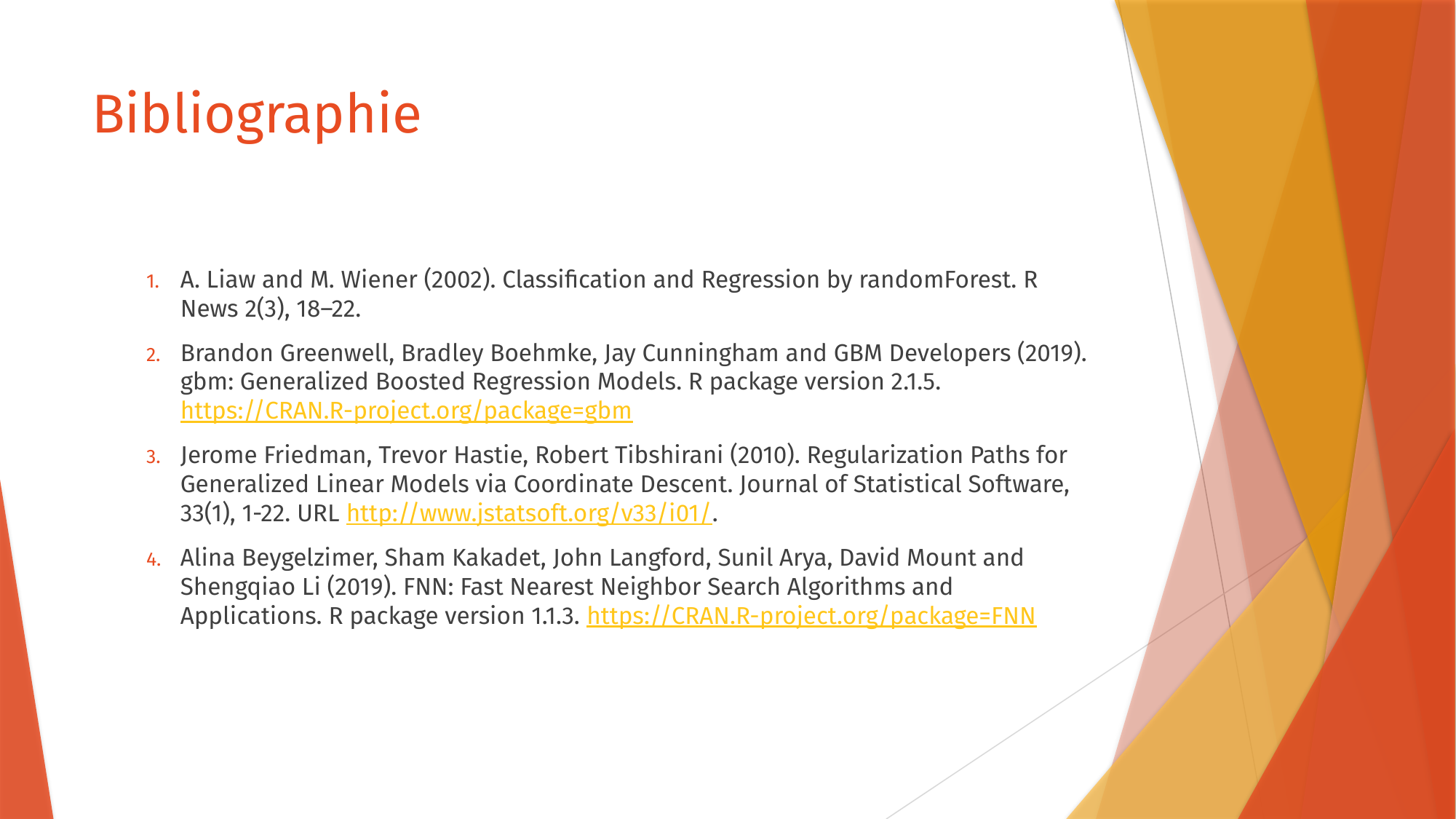

# Bibliographie
A. Liaw and M. Wiener (2002). Classification and Regression by randomForest. R News 2(3), 18–22.
Brandon Greenwell, Bradley Boehmke, Jay Cunningham and GBM Developers (2019). gbm: Generalized Boosted Regression Models. R package version 2.1.5. https://CRAN.R-project.org/package=gbm
Jerome Friedman, Trevor Hastie, Robert Tibshirani (2010). Regularization Paths for Generalized Linear Models via Coordinate Descent. Journal of Statistical Software, 33(1), 1-22. URL http://www.jstatsoft.org/v33/i01/.
Alina Beygelzimer, Sham Kakadet, John Langford, Sunil Arya, David Mount and Shengqiao Li (2019). FNN: Fast Nearest Neighbor Search Algorithms and Applications. R package version 1.1.3. https://CRAN.R-project.org/package=FNN